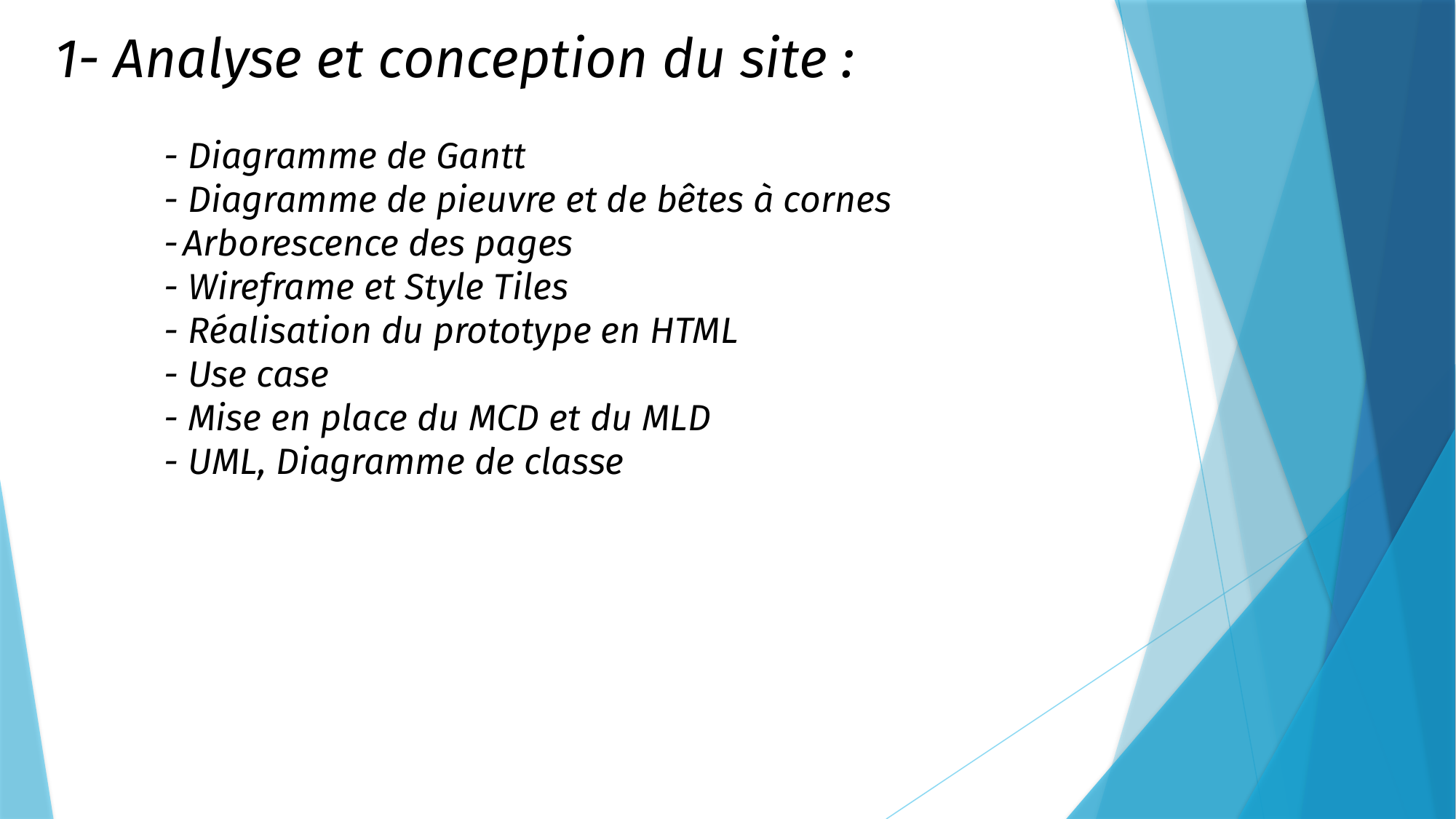

1- Analyse et conception du site :

	- Diagramme de Gantt
	- Diagramme de pieuvre et de bêtes à cornes
	- Arborescence des pages
	- Wireframe et Style Tiles
	- Réalisation du prototype en HTML
	- Use case
	- Mise en place du MCD et du MLD
	- UML, Diagramme de classe